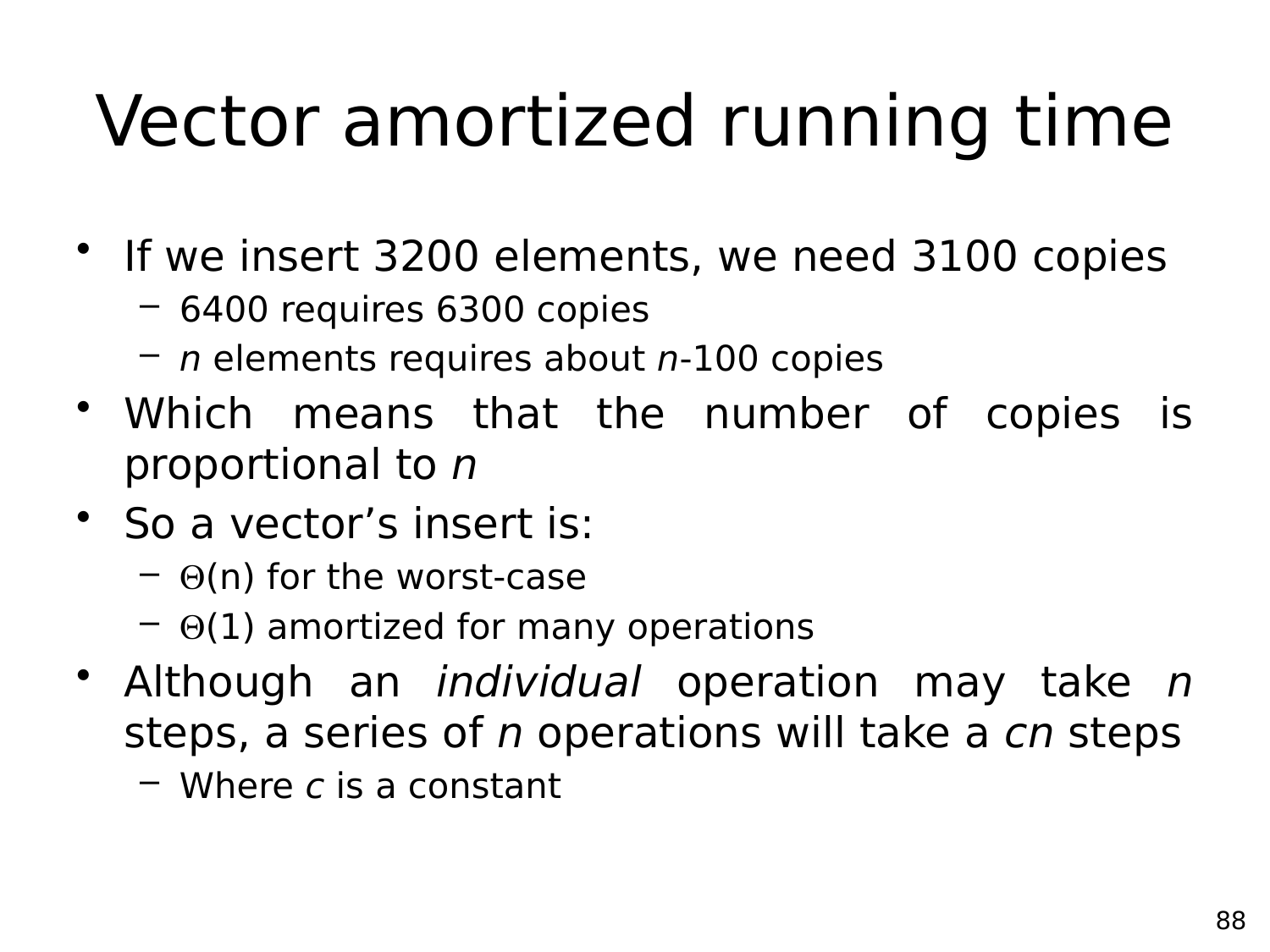

# Vector amortized running time
If we insert 3200 elements, we need 3100 copies
6400 requires 6300 copies
n elements requires about n-100 copies
Which means that the number of copies is proportional to n
So a vector’s insert is:
Θ(n) for the worst-case
Θ(1) amortized for many operations
Although an individual operation may take n steps, a series of n operations will take a cn steps
Where c is a constant